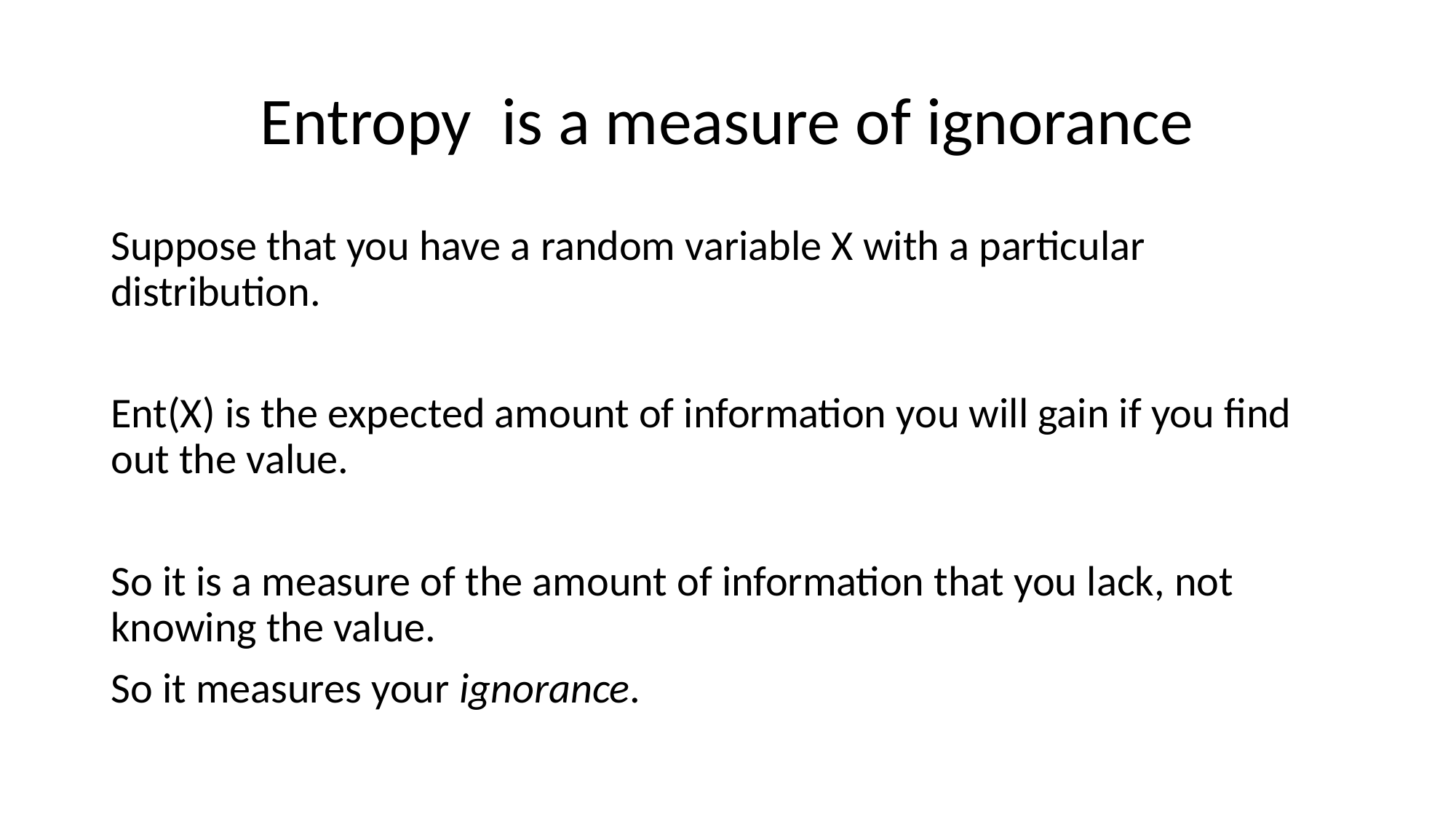

# Entropy  is a measure of ignorance
Suppose that you have a random variable X with a particular distribution.

Ent(X) is the expected amount of information you will gain if you find out the value.

So it is a measure of the amount of information that you lack, not knowing the value.
So it measures your ignorance.